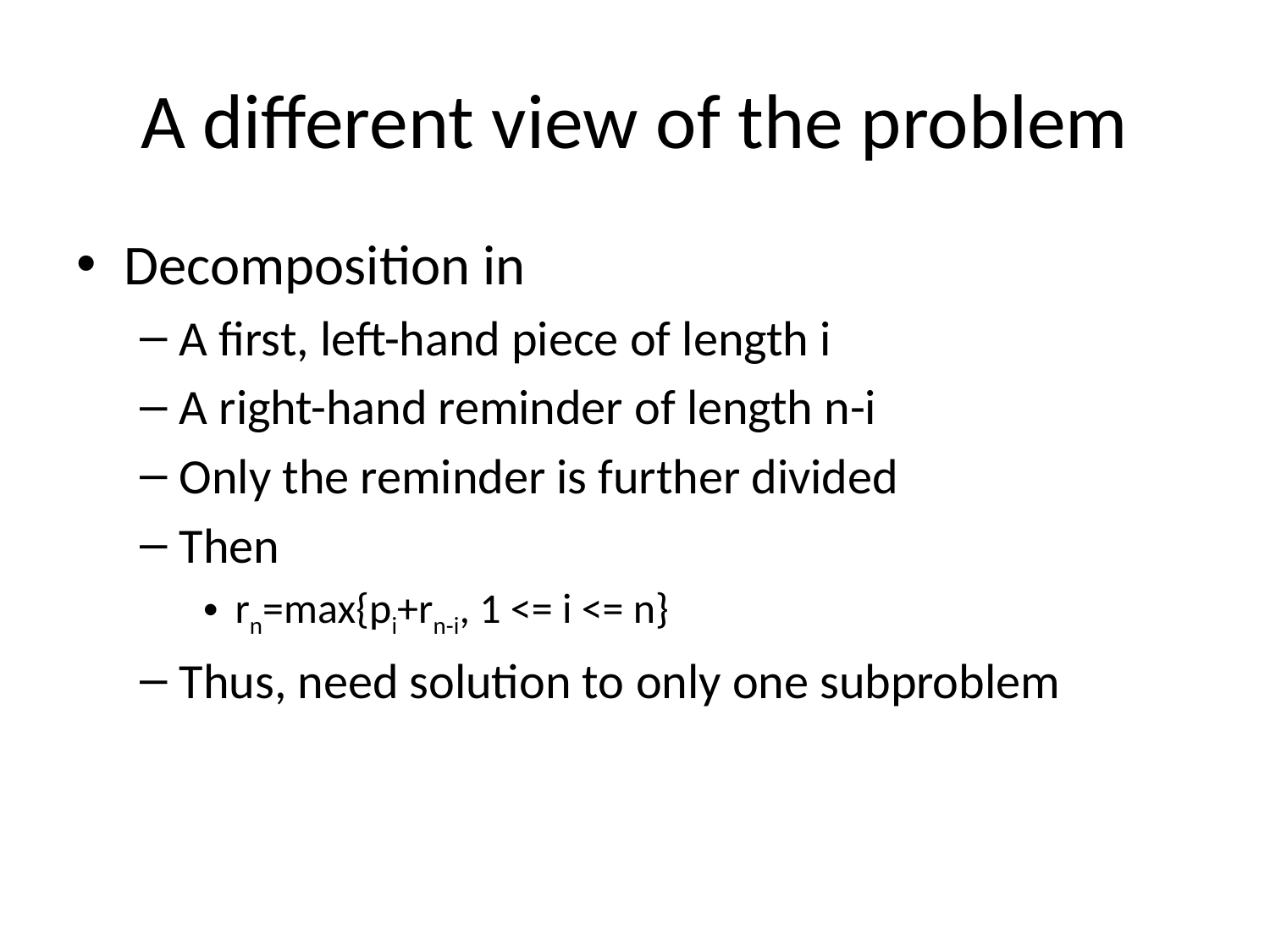

# A different view of the problem
Decomposition in
A first, left-hand piece of length i
A right-hand reminder of length n-i
Only the reminder is further divided
Then
rn=max{pi+rn-i, 1 <= i <= n}
Thus, need solution to only one subproblem